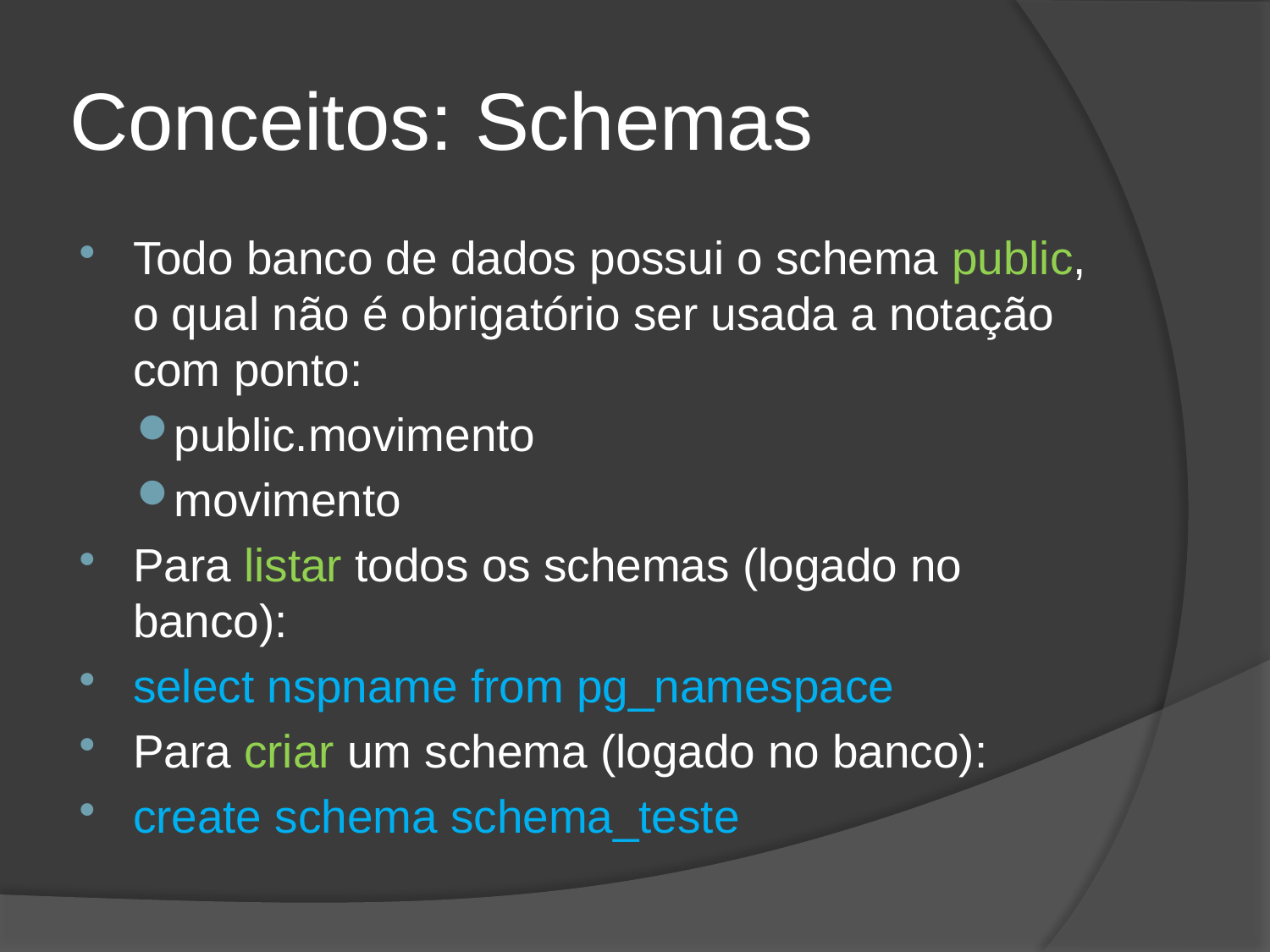

# Conceitos: Schemas
Todo banco de dados possui o schema public, o qual não é obrigatório ser usada a notação com ponto:
public.movimento
movimento
Para listar todos os schemas (logado no banco):
select nspname from pg_namespace
Para criar um schema (logado no banco):
create schema schema_teste